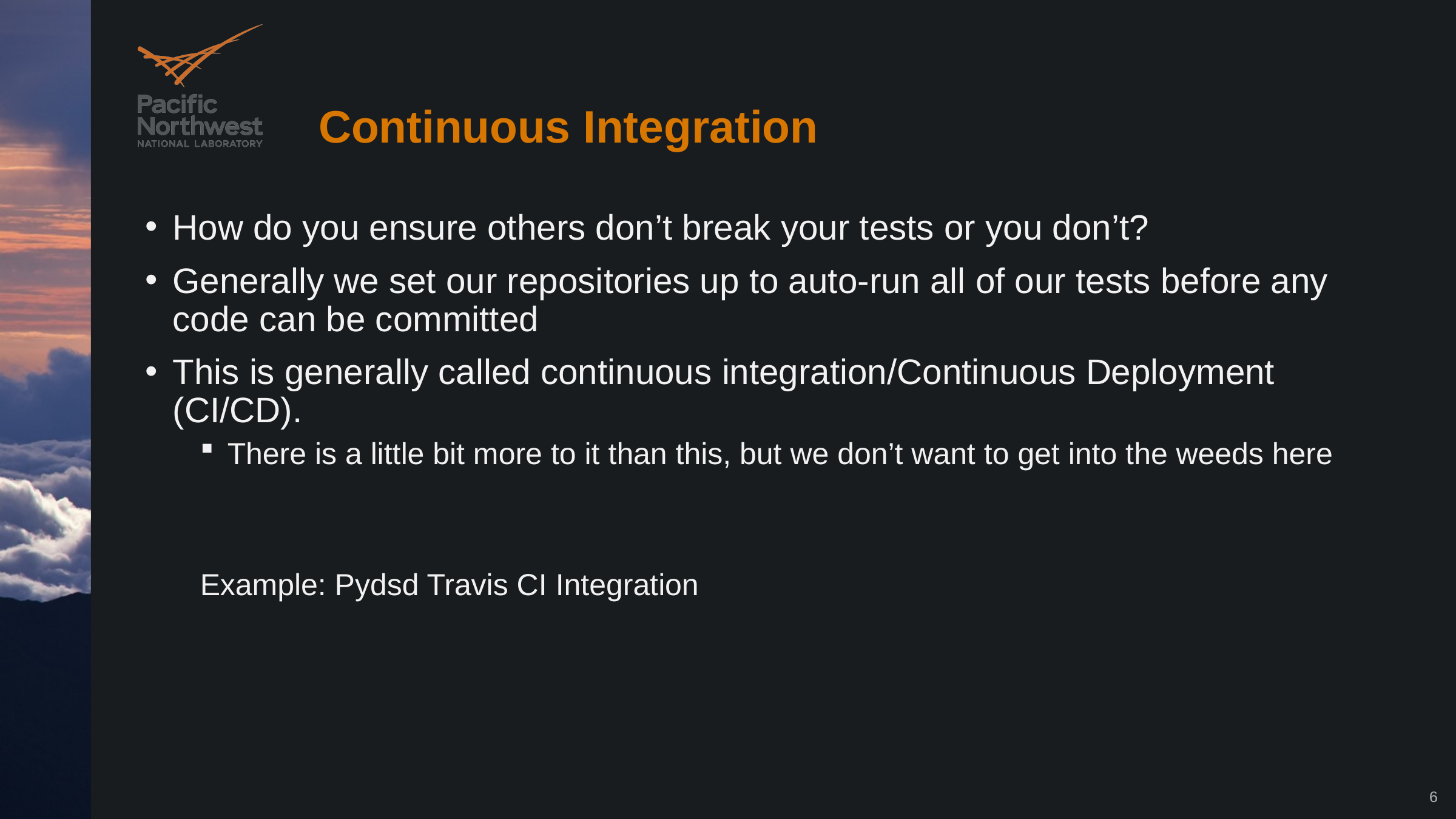

# Continuous Integration
How do you ensure others don’t break your tests or you don’t?
Generally we set our repositories up to auto-run all of our tests before any code can be committed
This is generally called continuous integration/Continuous Deployment (CI/CD).
There is a little bit more to it than this, but we don’t want to get into the weeds here

Example: Pydsd Travis CI Integration
6